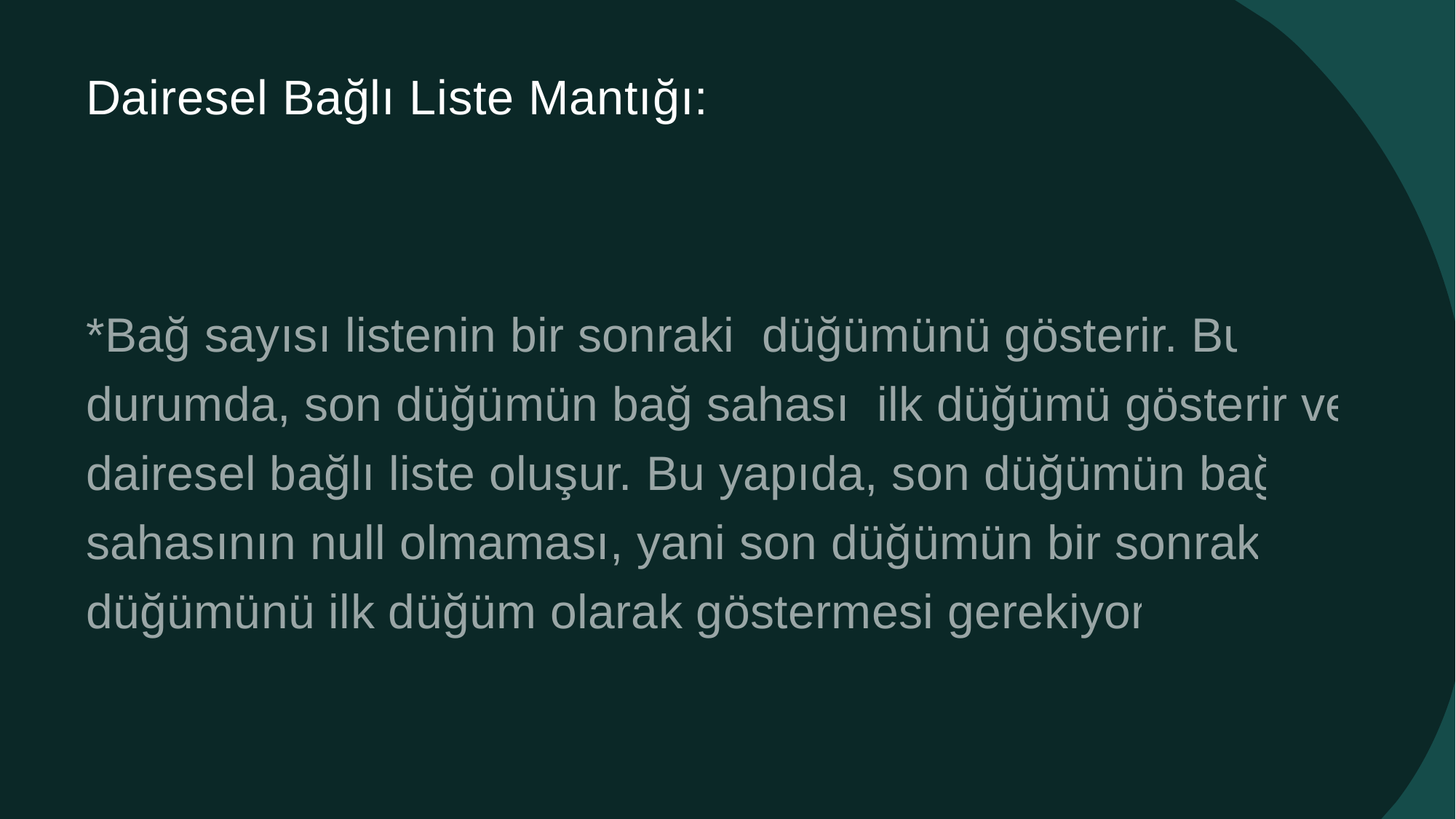

# Dairesel Bağlı Liste Mantığı:
*Bağ sayısı listenin bir sonraki  düğümünü gösterir. Bu durumda, son düğümün bağ sahası  ilk düğümü gösterir ve dairesel bağlı liste oluşur. Bu yapıda, son düğümün bağ sahasının null olmaması, yani son düğümün bir sonraki düğümünü ilk düğüm olarak göstermesi gerekiyor.